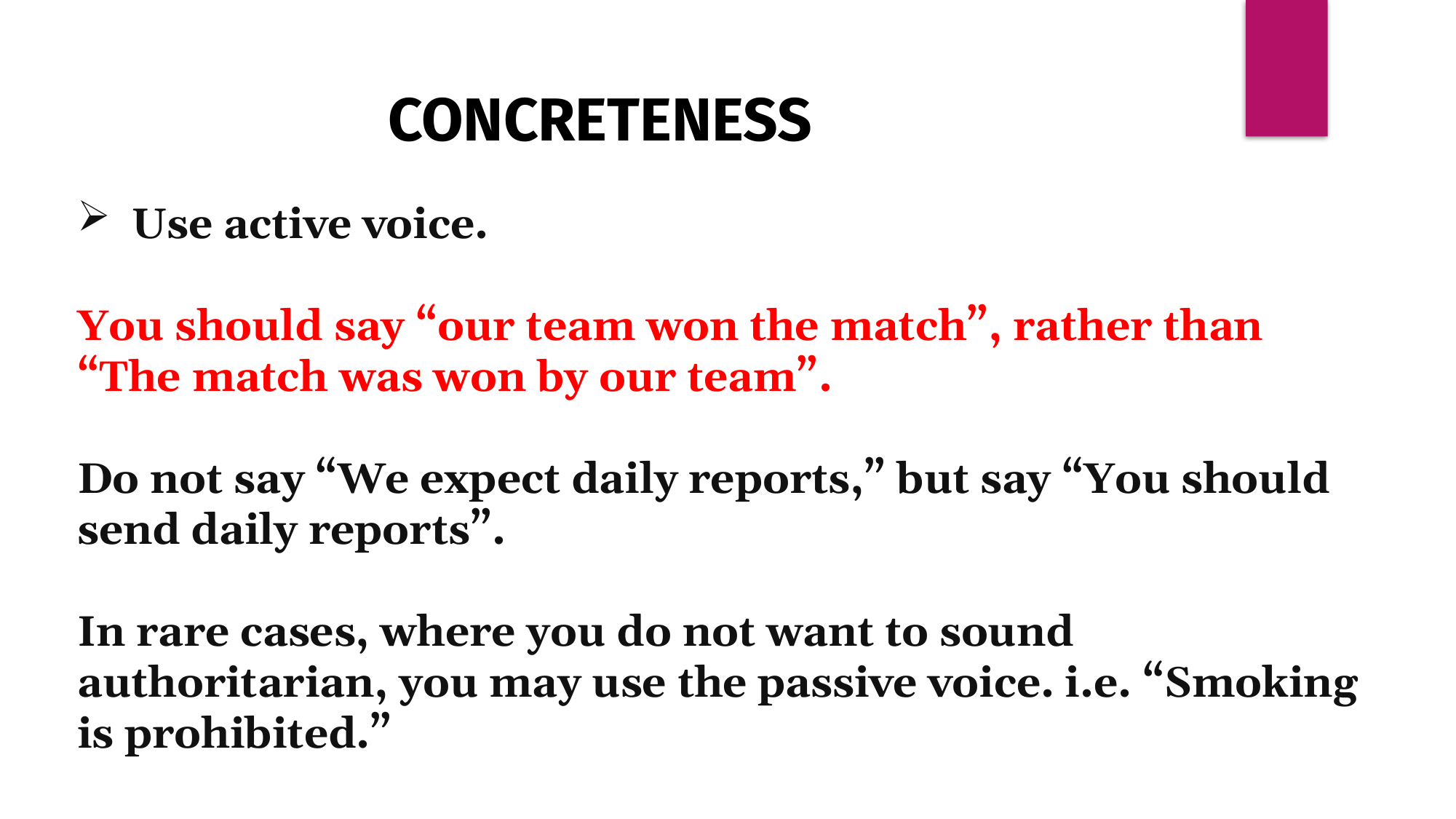

CONCRETENESS
Use active voice.

You should say “our team won the match”, rather than “The match was won by our team”.

Do not say “We expect daily reports,” but say “You should send daily reports”.

In rare cases, where you do not want to sound authoritarian, you may use the passive voice. i.e. “Smoking is prohibited.”